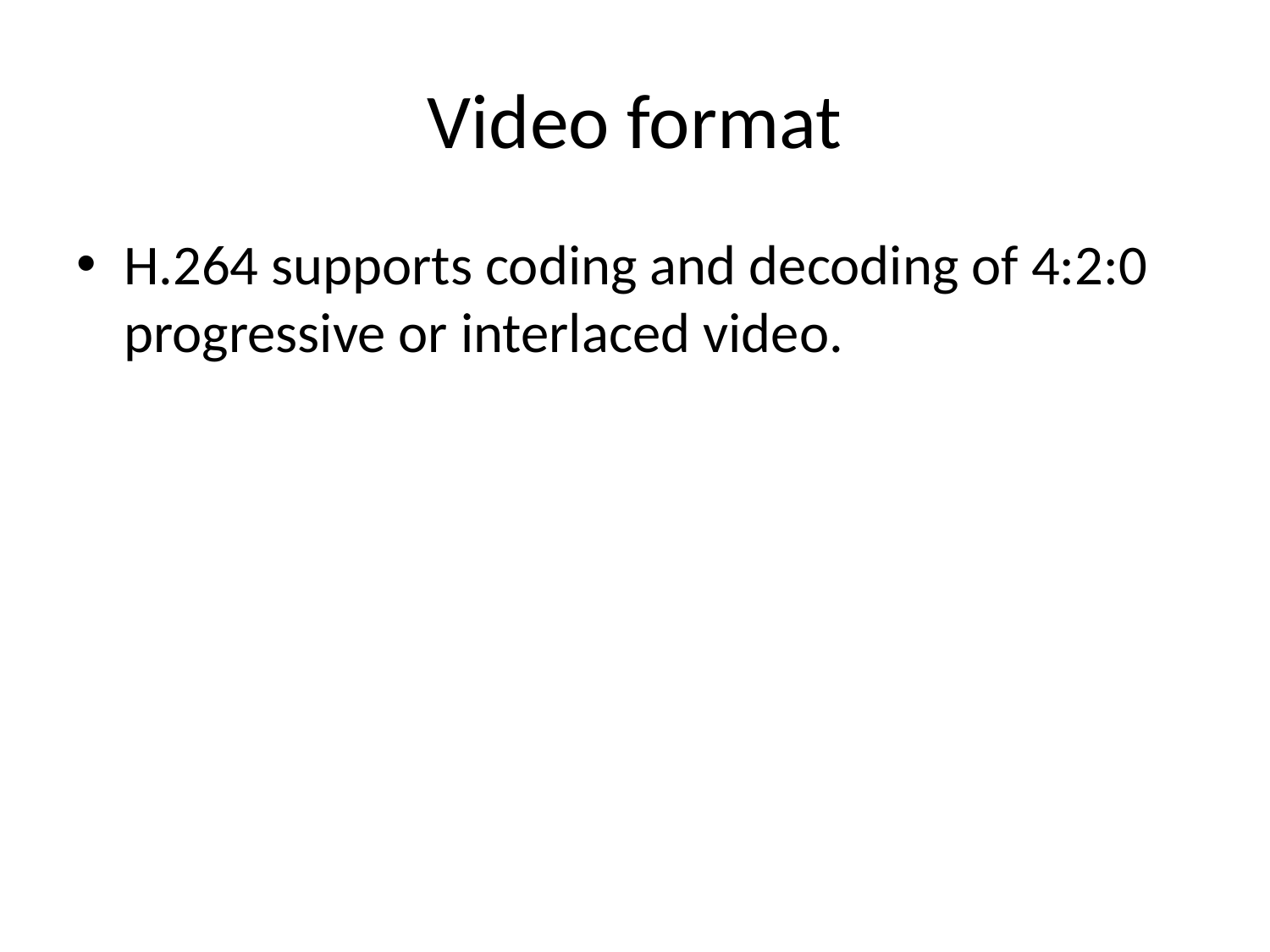

# Video format
H.264 supports coding and decoding of 4:2:0 progressive or interlaced video.